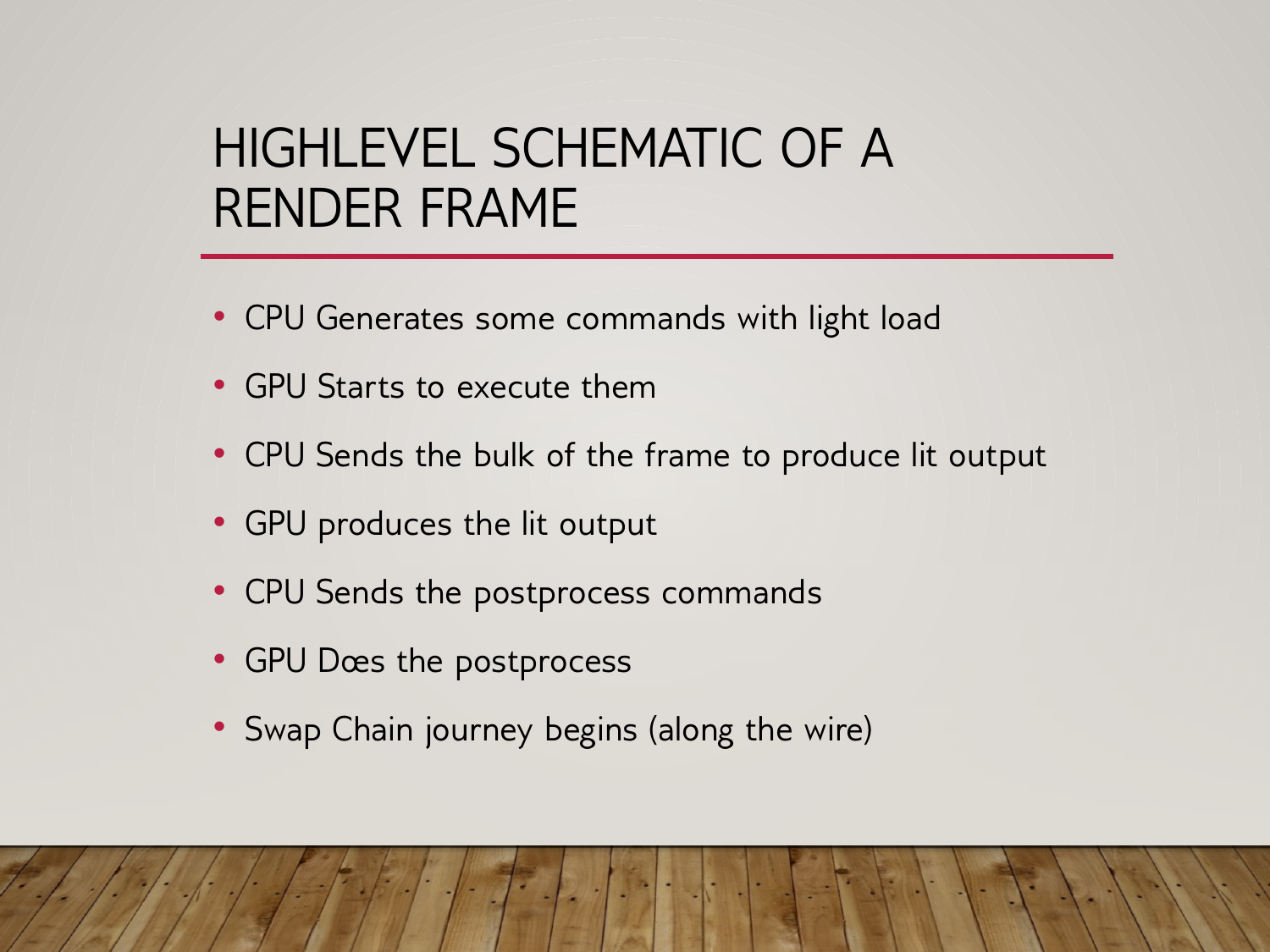

# HIGHLEVEL SCHEMATIC OF A RENDER FRAME
CPU Generates some commands with light load
GPU Starts to execute them
CPU Sends the bulk of the frame to produce lit output
GPU produces the lit output
CPU Sends the postprocess commands
GPU Does the postprocess
Swap Chain journey begins (along the wire)